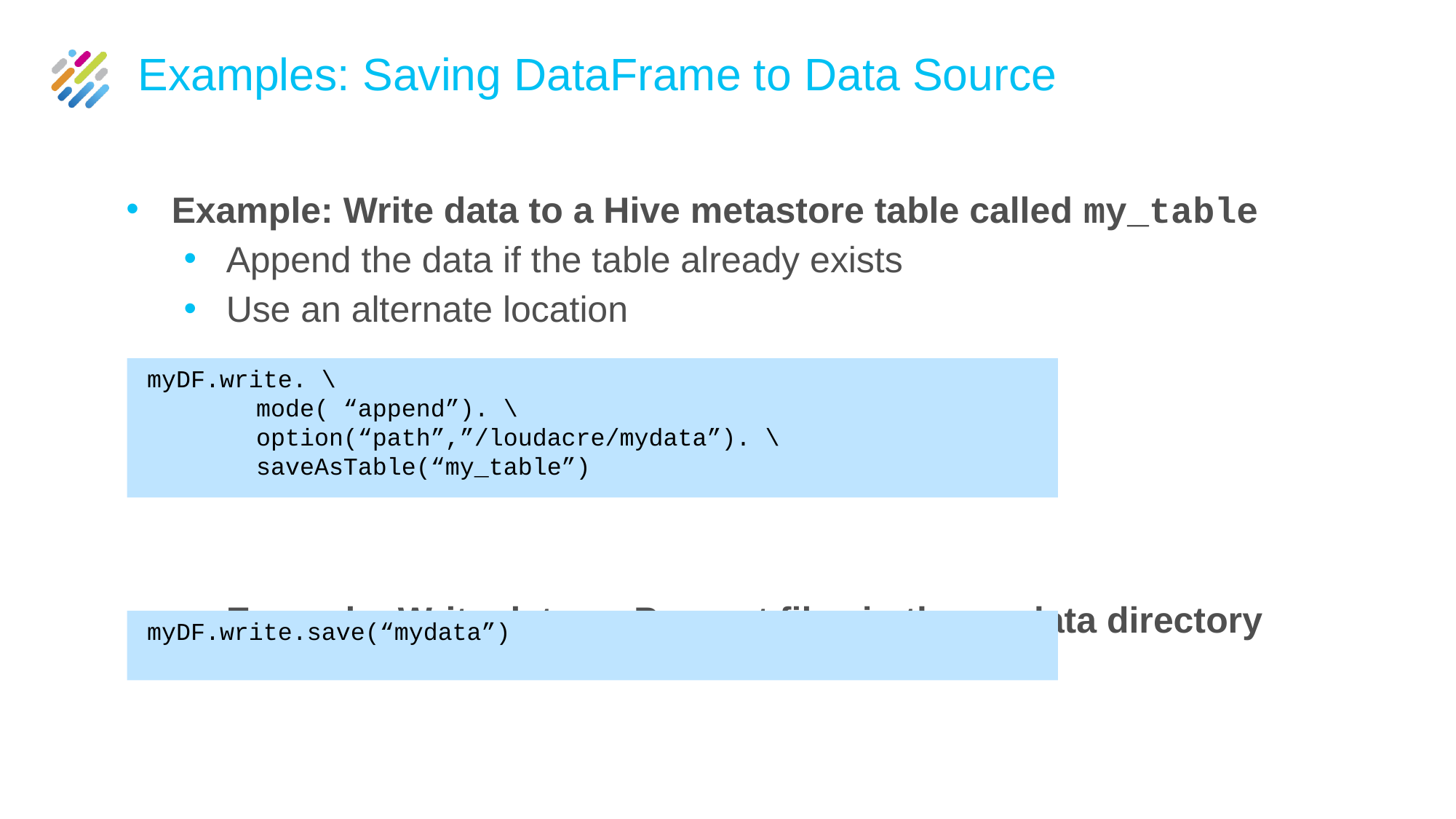

# Examples: Saving DataFrame to Data Source
Example: Write data to a Hive metastore table called my_table
Append the data if the table already exists
Use an alternate location

Example: Write data as Parquet files in the mydata directory
myDF.write. \
	mode( “append”). \
	option(“path”,”/loudacre/mydata”). \
	saveAsTable(“my_table”)

myDF.write.save(“mydata”)